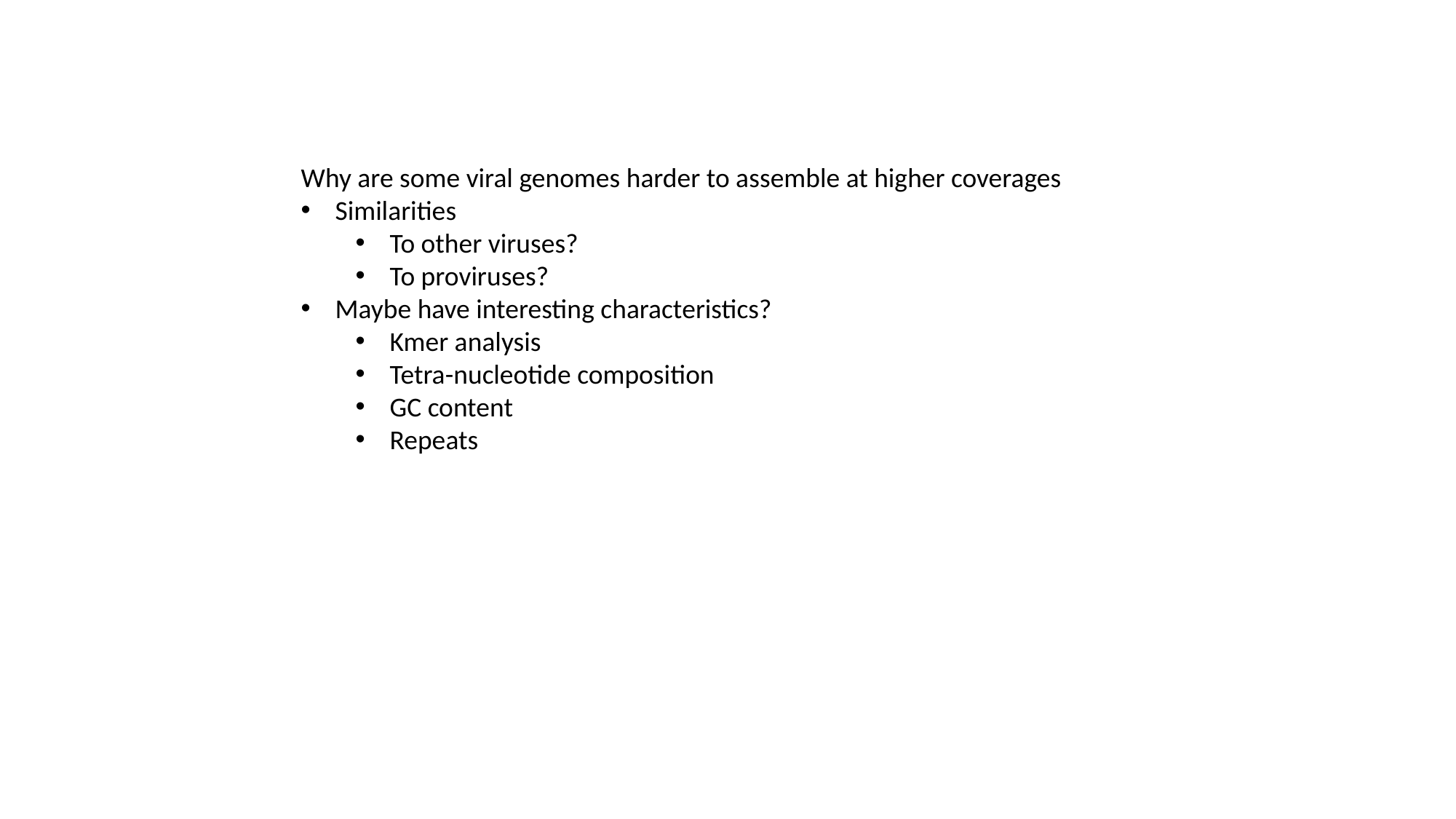

Why are some viral genomes harder to assemble at higher coverages
Similarities
To other viruses?
To proviruses?
Maybe have interesting characteristics?
Kmer analysis
Tetra-nucleotide composition
GC content
Repeats